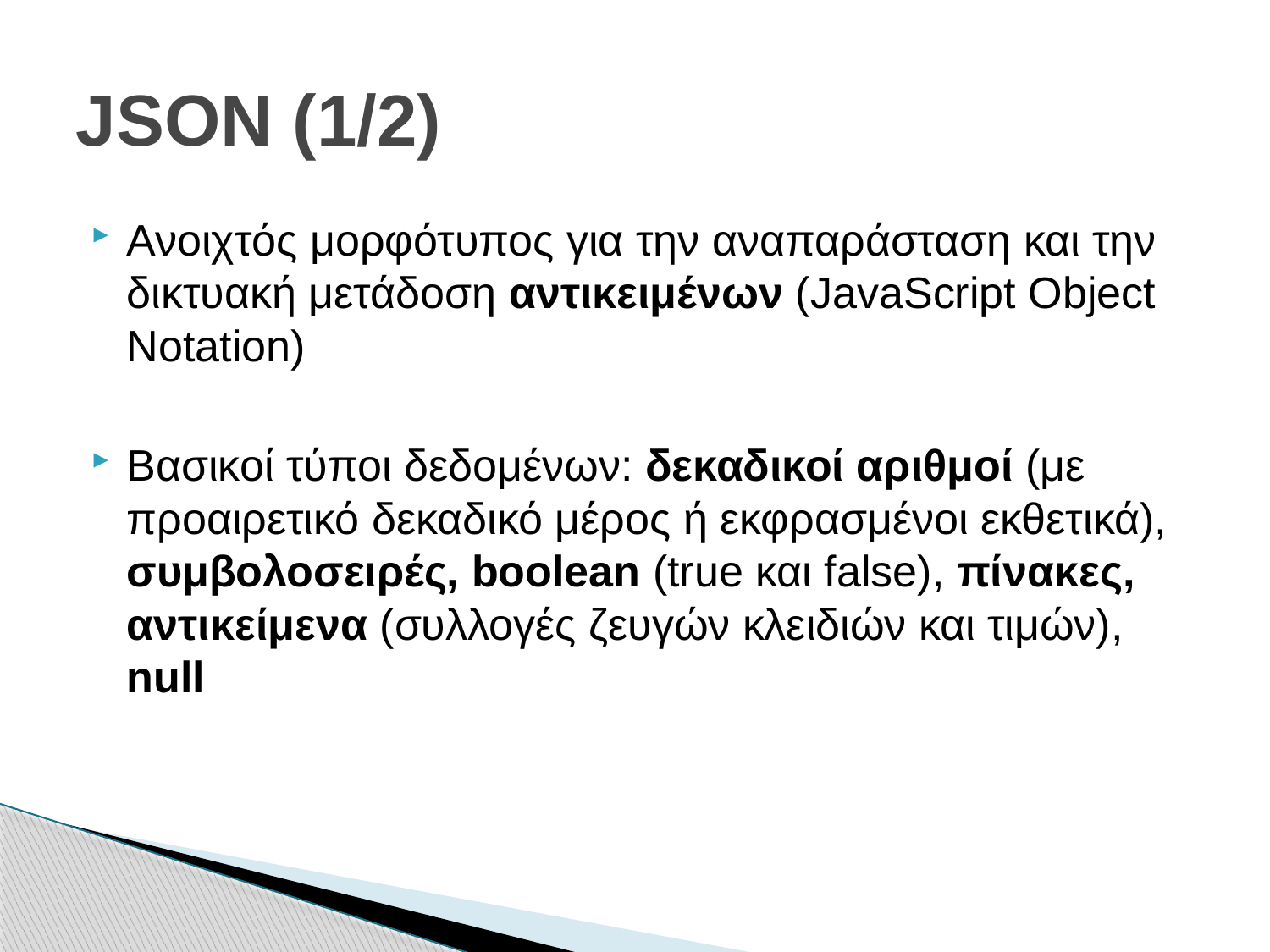

# JSON (1/2)
Ανοιχτός μορφότυπος για την αναπαράσταση και την δικτυακή μετάδοση αντικειμένων (JavaScript Object Notation)

Βασικοί τύποι δεδομένων: δεκαδικοί αριθμοί (με προαιρετικό δεκαδικό μέρος ή εκφρασμένοι εκθετικά), συμβολοσειρές, boolean (true και false), πίνακες, αντικείμενα (συλλογές ζευγών κλειδιών και τιμών), null